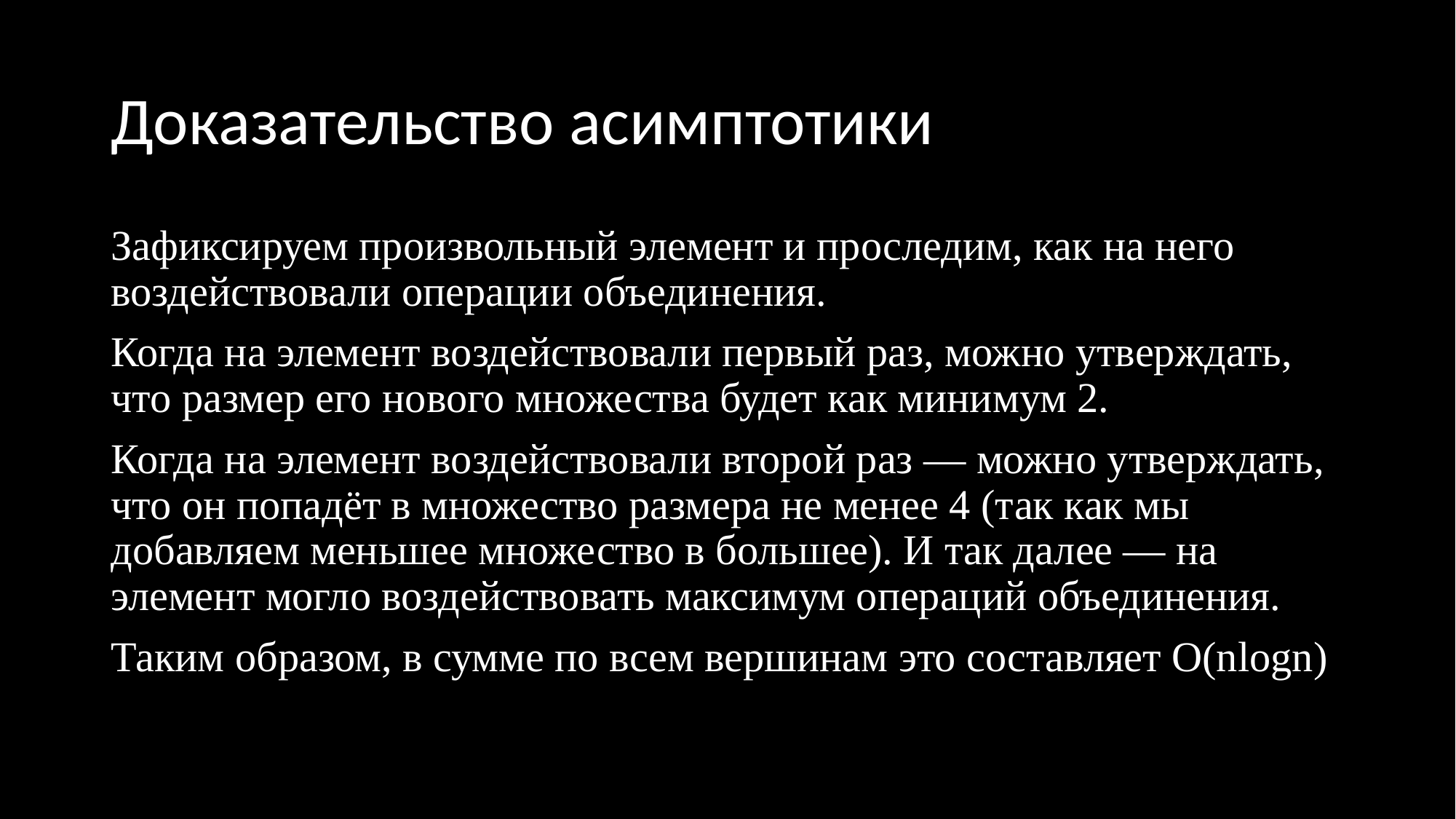

# Доказательство асимптотики
Зафиксируем произвольный элемент и проследим, как на него воздействовали операции объединения.
Когда на элемент воздействовали первый раз, можно утверждать, что размер его нового множества будет как минимум 2.
Когда на элемент воздействовали второй раз — можно утверждать, что он попадёт в множество размера не менее 4 (так как мы добавляем меньшее множество в большее). И так далее — на элемент могло воздействовать максимум операций объединения.
Таким образом, в сумме по всем вершинам это составляет O(nlogn)